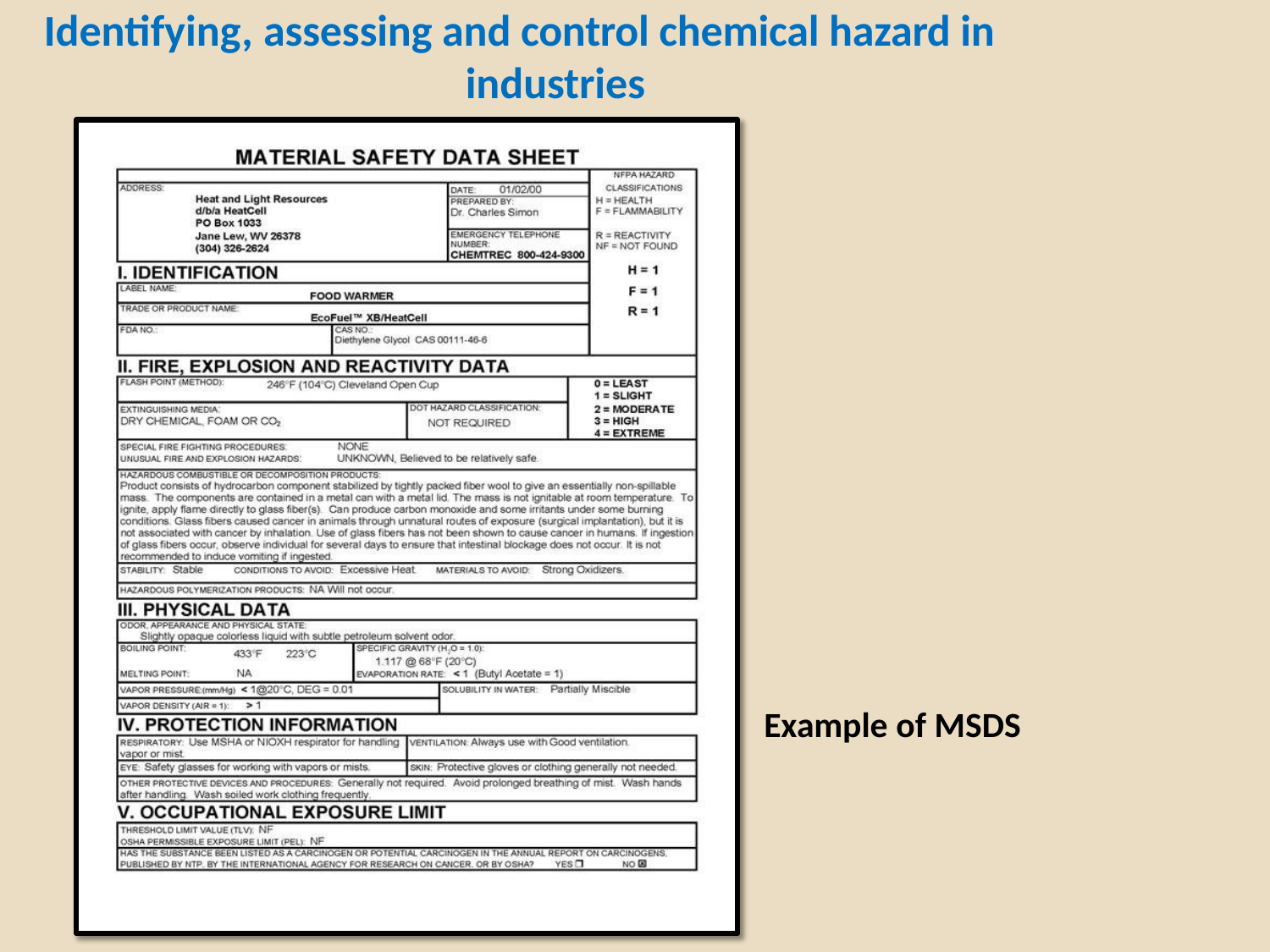

# Identifying, assessing and control chemical hazard in  industries

Example of MSDS